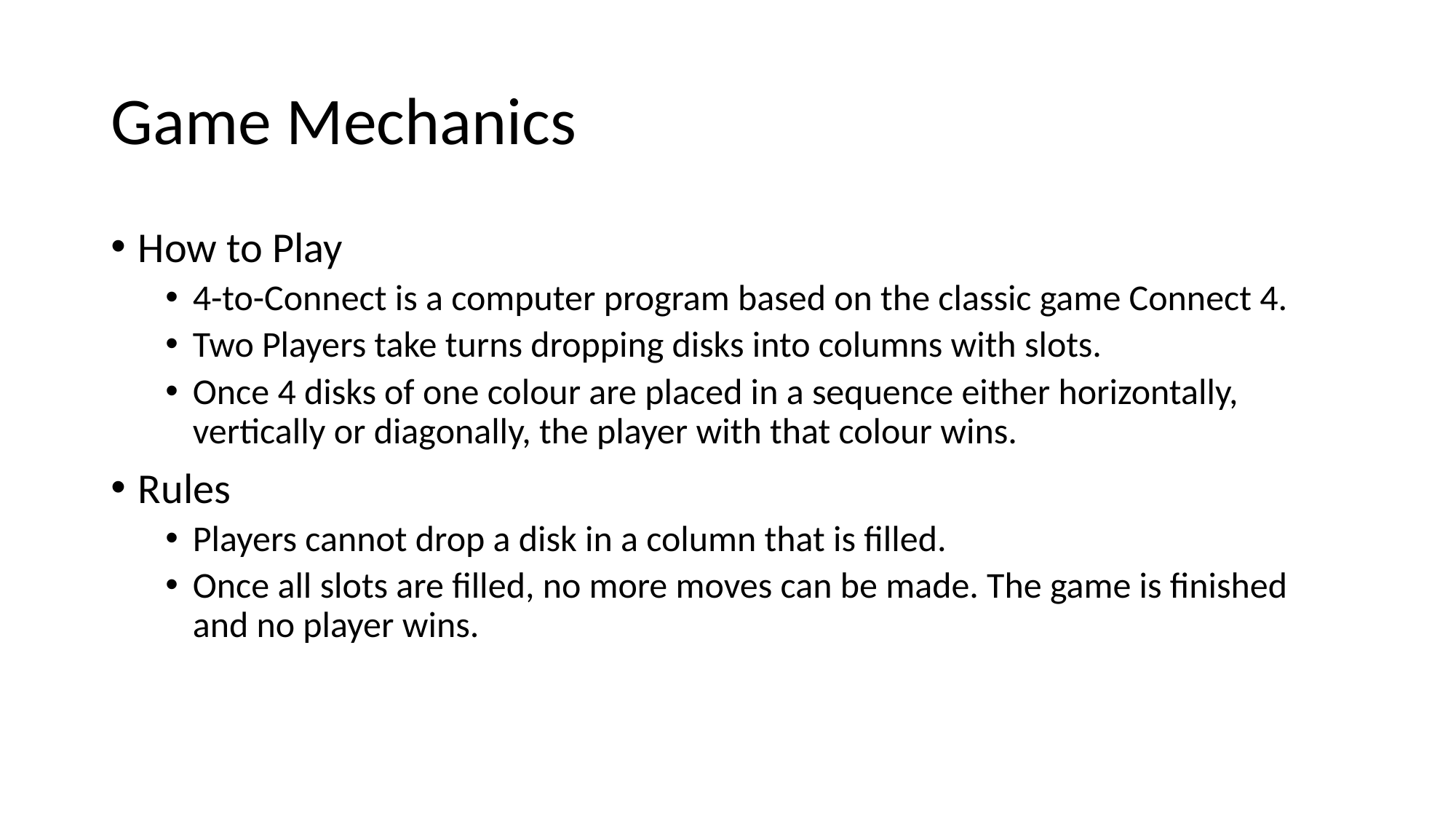

# Game Mechanics
How to Play
4-to-Connect is a computer program based on the classic game Connect 4.
Two Players take turns dropping disks into columns with slots.
Once 4 disks of one colour are placed in a sequence either horizontally, vertically or diagonally, the player with that colour wins.
Rules
Players cannot drop a disk in a column that is filled.
Once all slots are filled, no more moves can be made. The game is finished and no player wins.